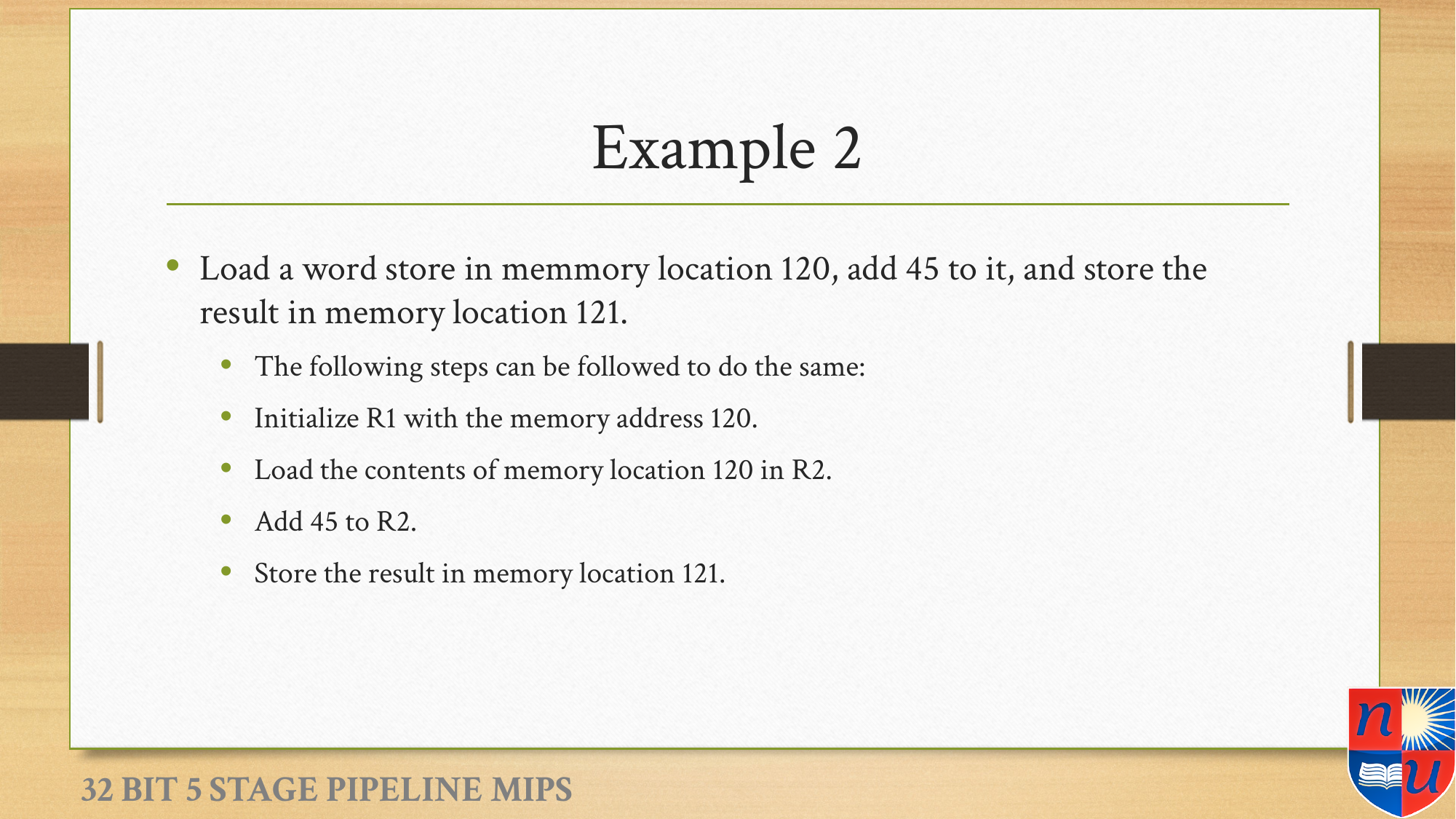

# Example 2
Load a word store in memmory location 120, add 45 to it, and store the result in memory location 121.
The following steps can be followed to do the same:
Initialize R1 with the memory address 120.
Load the contents of memory location 120 in R2.
Add 45 to R2.
Store the result in memory location 121.